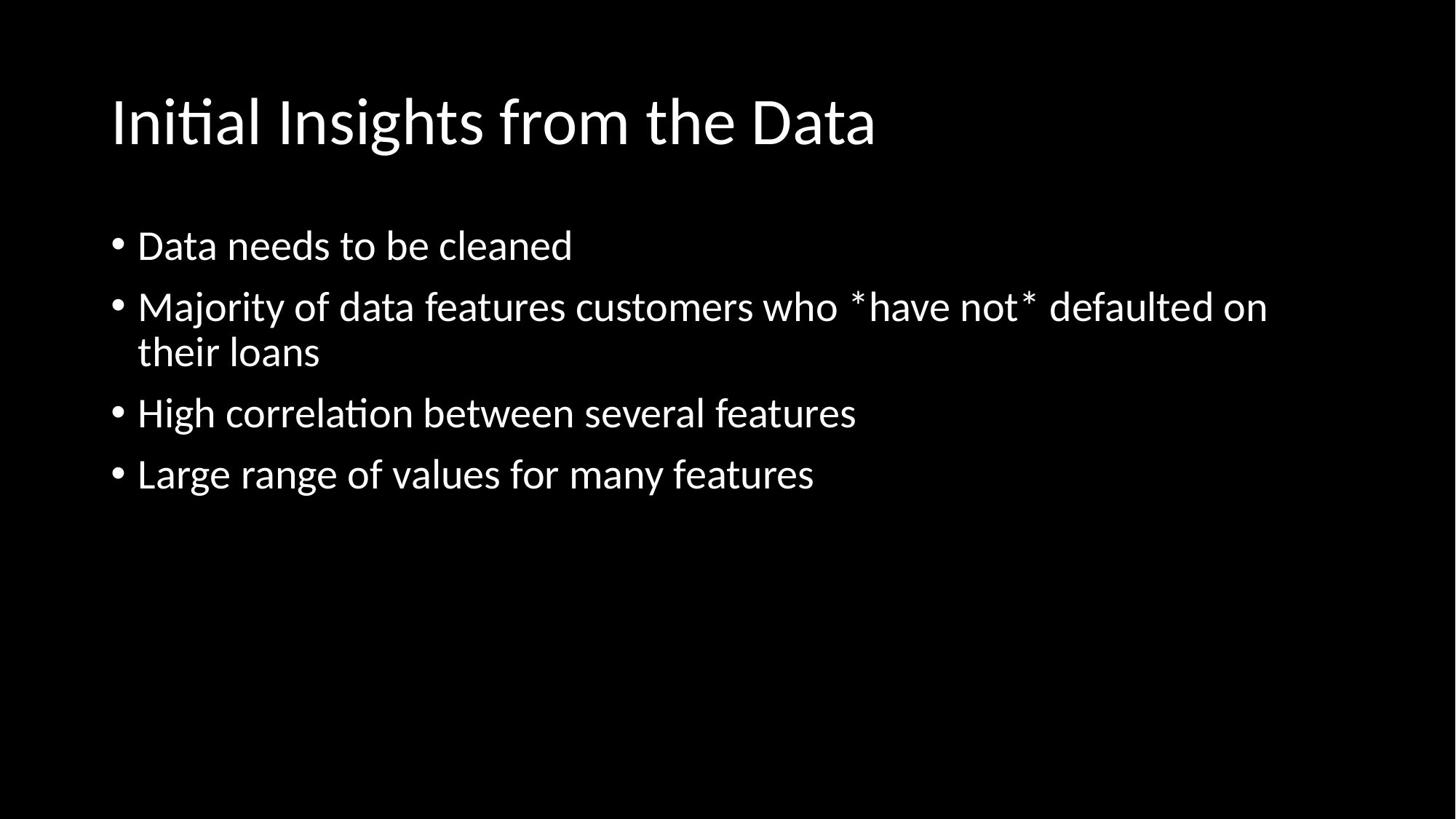

# Initial Insights from the Data
Data needs to be cleaned
Majority of data features customers who *have not* defaulted on their loans
High correlation between several features
Large range of values for many features